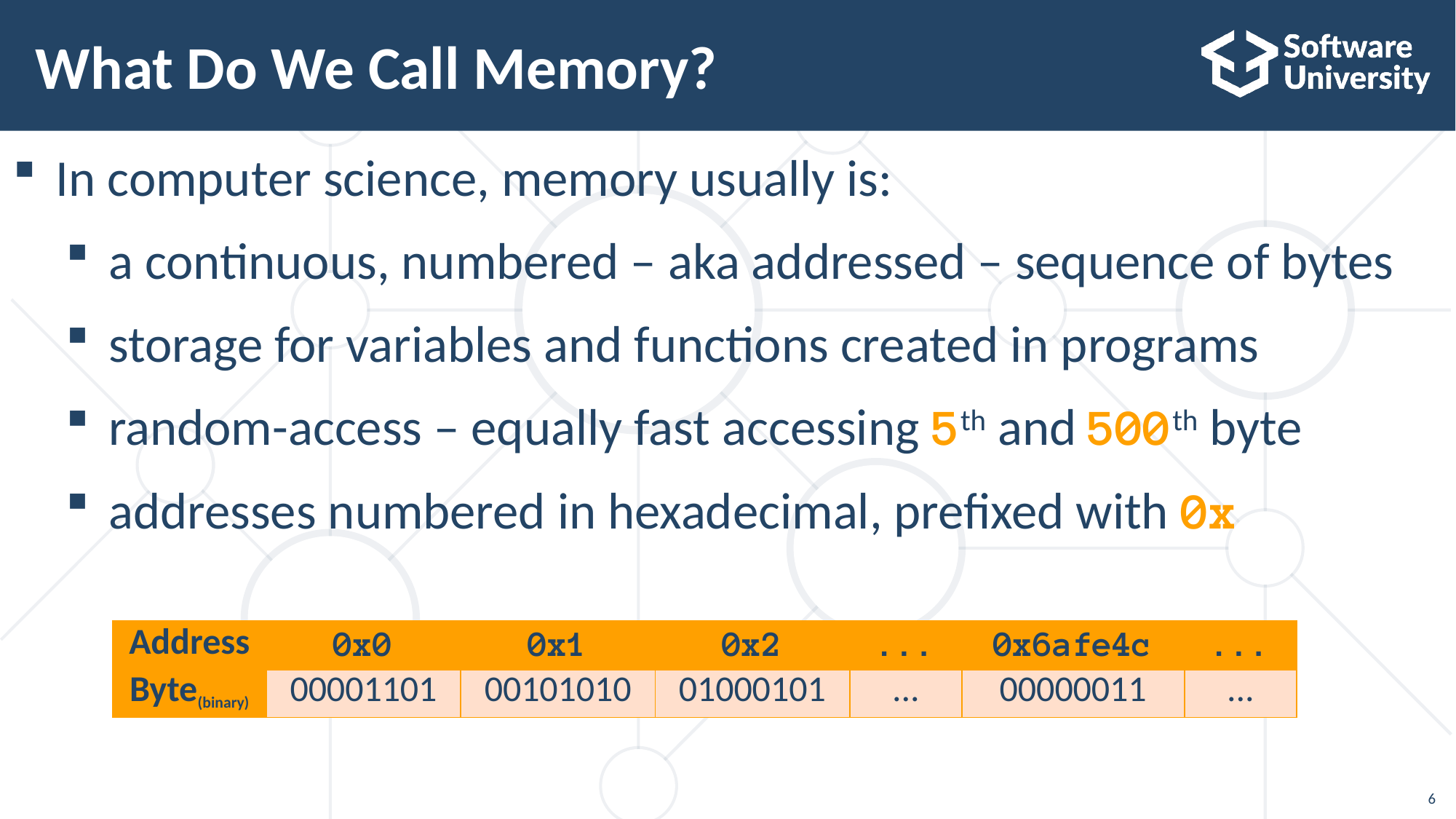

# What Do We Call Memory?
In computer science, memory usually is:
a continuous, numbered – aka addressed – sequence of bytes
storage for variables and functions created in programs
random-access – equally fast accessing 5th and 500th byte
addresses numbered in hexadecimal, prefixed with 0x
| Address | 0x0 | 0x1 | 0x2 | ... | 0x6afe4c | ... |
| --- | --- | --- | --- | --- | --- | --- |
| Byte(binary) | 00001101 | 00101010 | 01000101 | ... | 00000011 | ... |
6